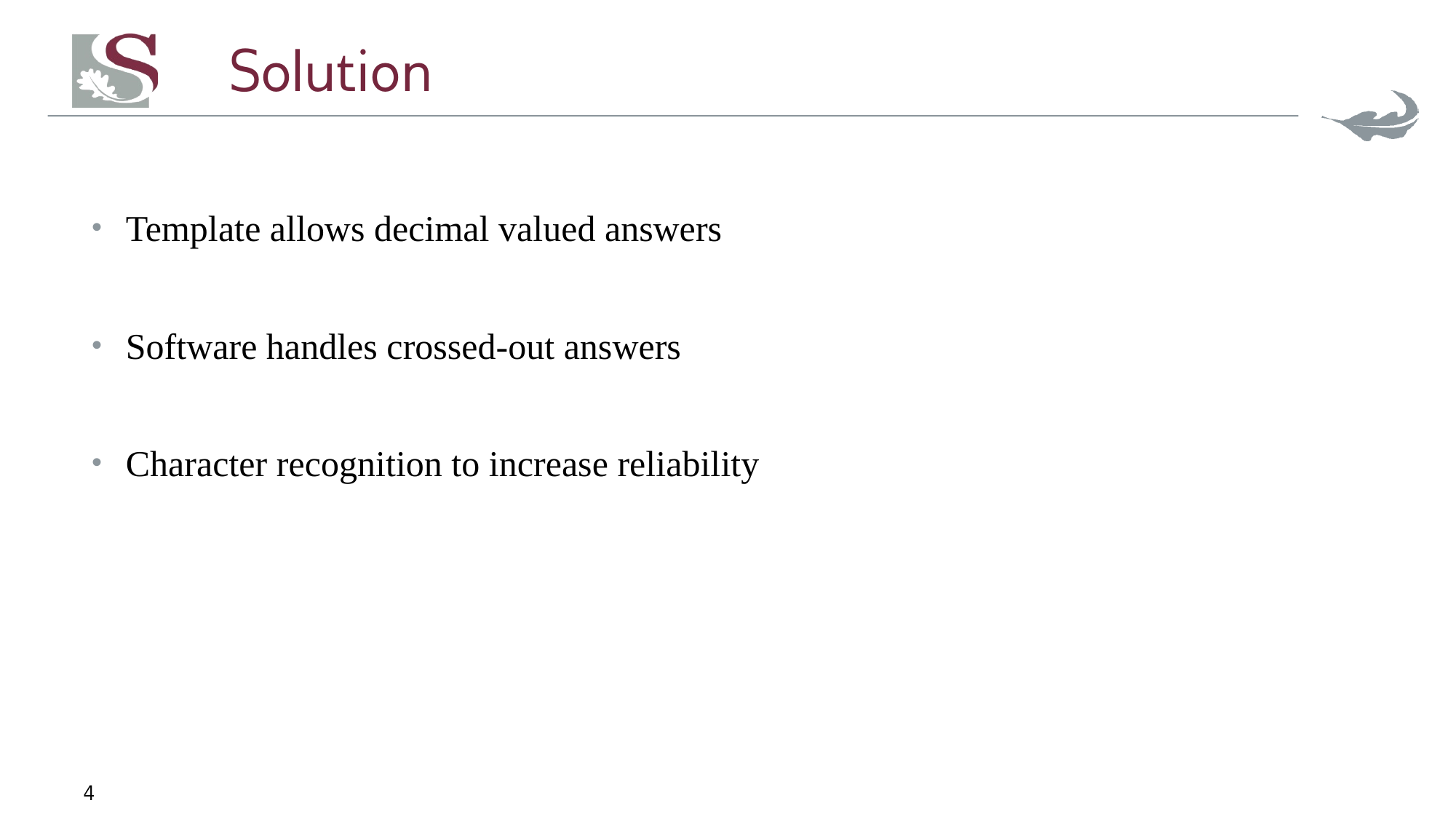

# Solution

Template allows decimal valued answers

Software handles crossed-out answers

Character recognition to increase reliability

4